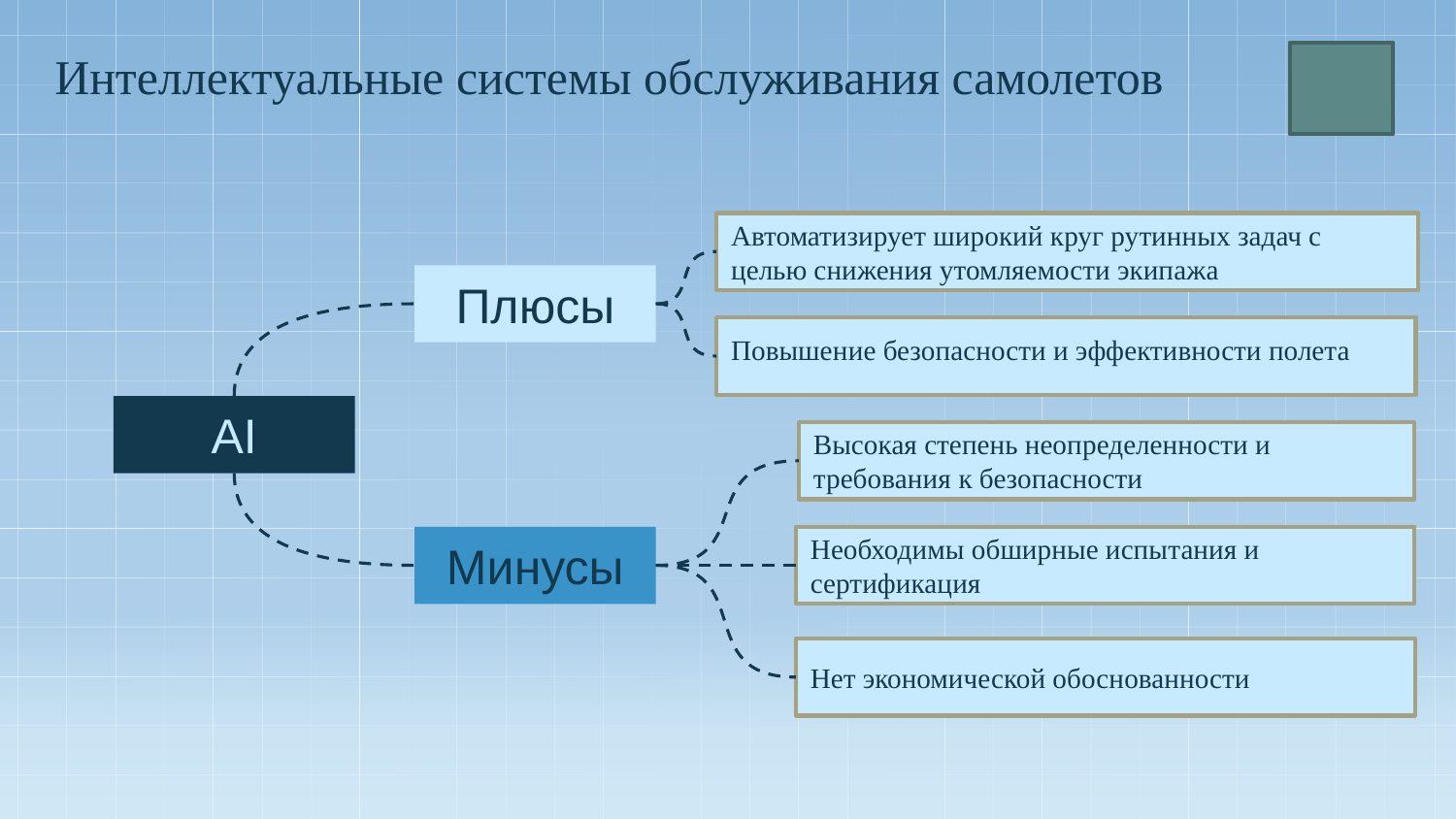

# Интеллектуальные системы обслуживания самолетов

Автоматизирует широкий круг рутинных задач с целью снижения утомляемости экипажа
Плюсы
Повышение безопасности и эффективности полета

AI
Высокая степень неопределенности и требования к безопасности
Минусы
Необходимы обширные испытания и сертификация
Нет экономической обоснованности